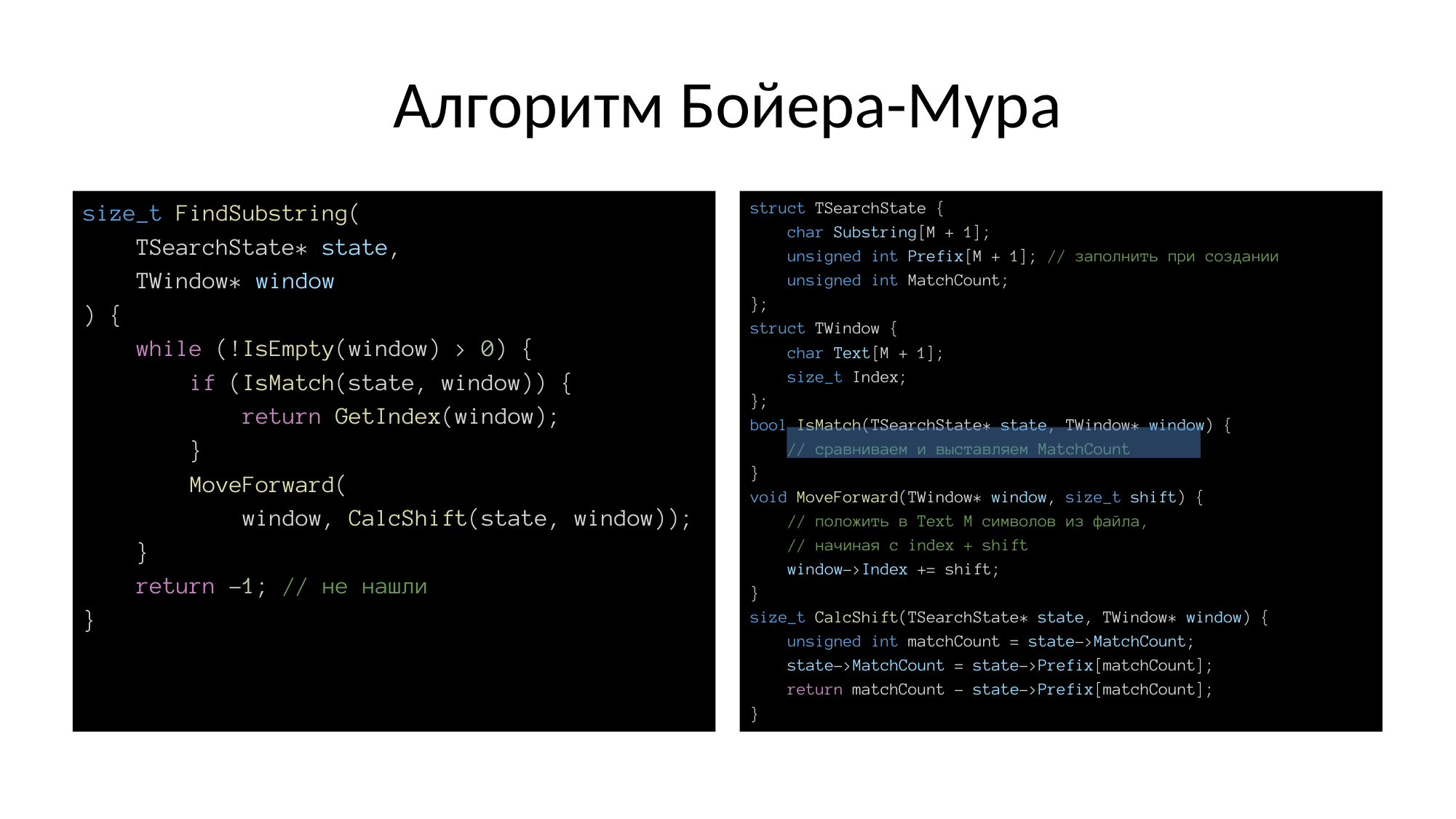

# Алгоритм Бойера-Мура
size_t FindSubstring(
    TSearchState* state,
    TWindow* window
) {
    while (!IsEmpty(window) > 0) {
        if (IsMatch(state, window)) {
            return GetIndex(window);
        }
        MoveForward(
            window, CalcShift(state, window));
    }
    return -1; // не нашли
}

struct TSearchState {
    char Substring[M + 1];
    unsigned int Prefix[M + 1]; // заполнить при создании
    unsigned int MatchCount;
};
struct TWindow {
    char Text[M + 1];
    size_t Index;
};
bool IsMatch(TSearchState* state, TWindow* window) {
    // сравниваем и выставляем MatchCount
}
void MoveForward(TWindow* window, size_t shift) {
    // положить в Text M символов из файла,
    // начиная с index + shift
    window->Index += shift;
}
size_t CalcShift(TSearchState* state, TWindow* window) {
    unsigned int matchCount = state->MatchCount;
    state->MatchCount = state->Prefix[matchCount];
    return matchCount - state->Prefix[matchCount];
}